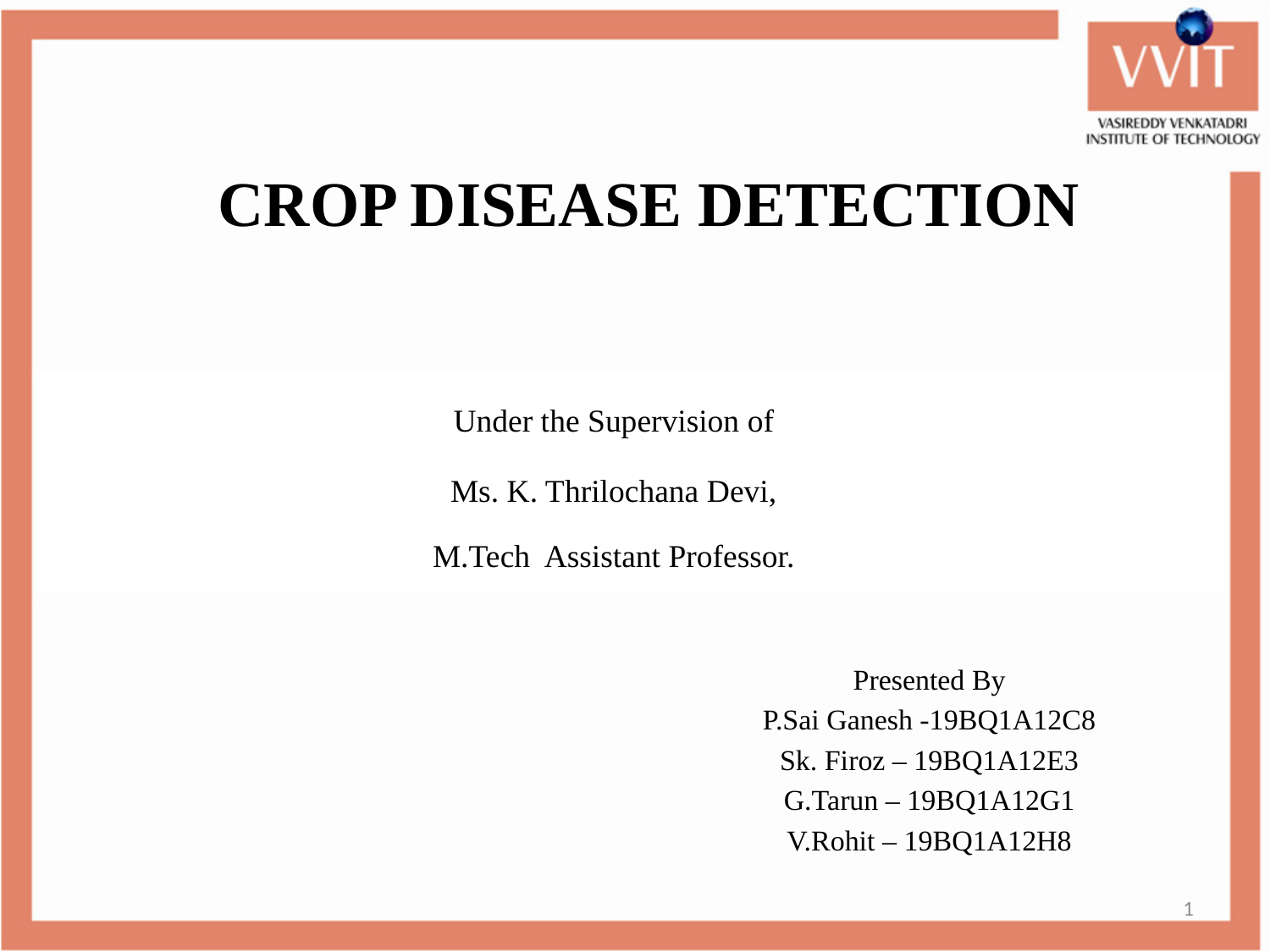

# CROP DISEASE DETECTION
Under the Supervision of
Ms. K. Thrilochana Devi, M.Tech  Assistant Professor.
Presented By
P.Sai Ganesh -19BQ1A12C8
Sk. Firoz – 19BQ1A12E3
G.Tarun – 19BQ1A12G1
V.Rohit – 19BQ1A12H8

1